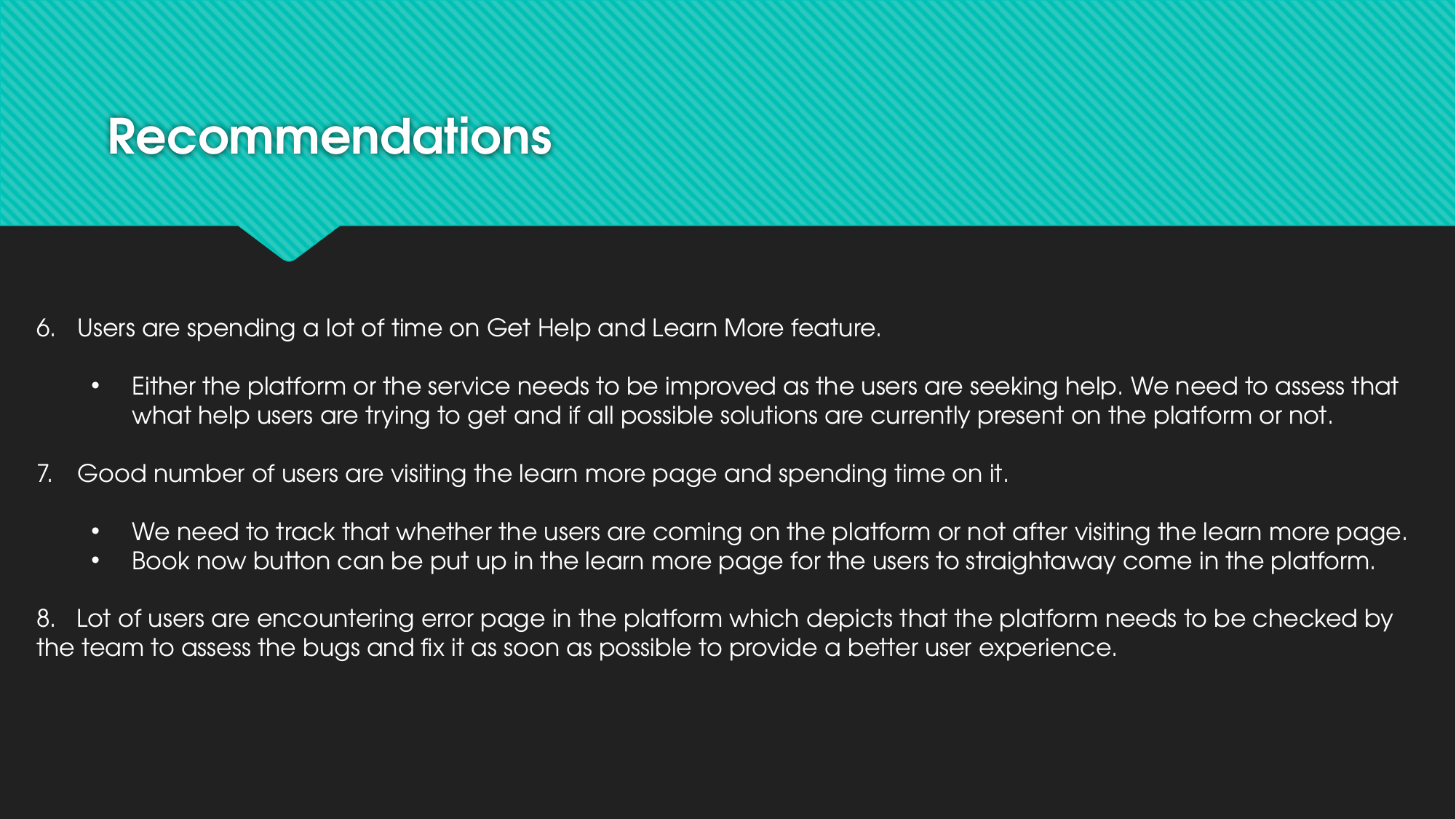

# Recommendations
Users are spending a lot of time on Get Help and Learn More feature.

Either the platform or the service needs to be improved as the users are seeking help. We need to assess that what help users are trying to get and if all possible solutions are currently present on the platform or not.

Good number of users are visiting the learn more page and spending time on it.

We need to track that whether the users are coming on the platform or not after visiting the learn more page.
Book now button can be put up in the learn more page for the users to straightaway come in the platform.

8.   Lot of users are encountering error page in the platform which depicts that the platform needs to be checked by the team to assess the bugs and fix it as soon as possible to provide a better user experience.